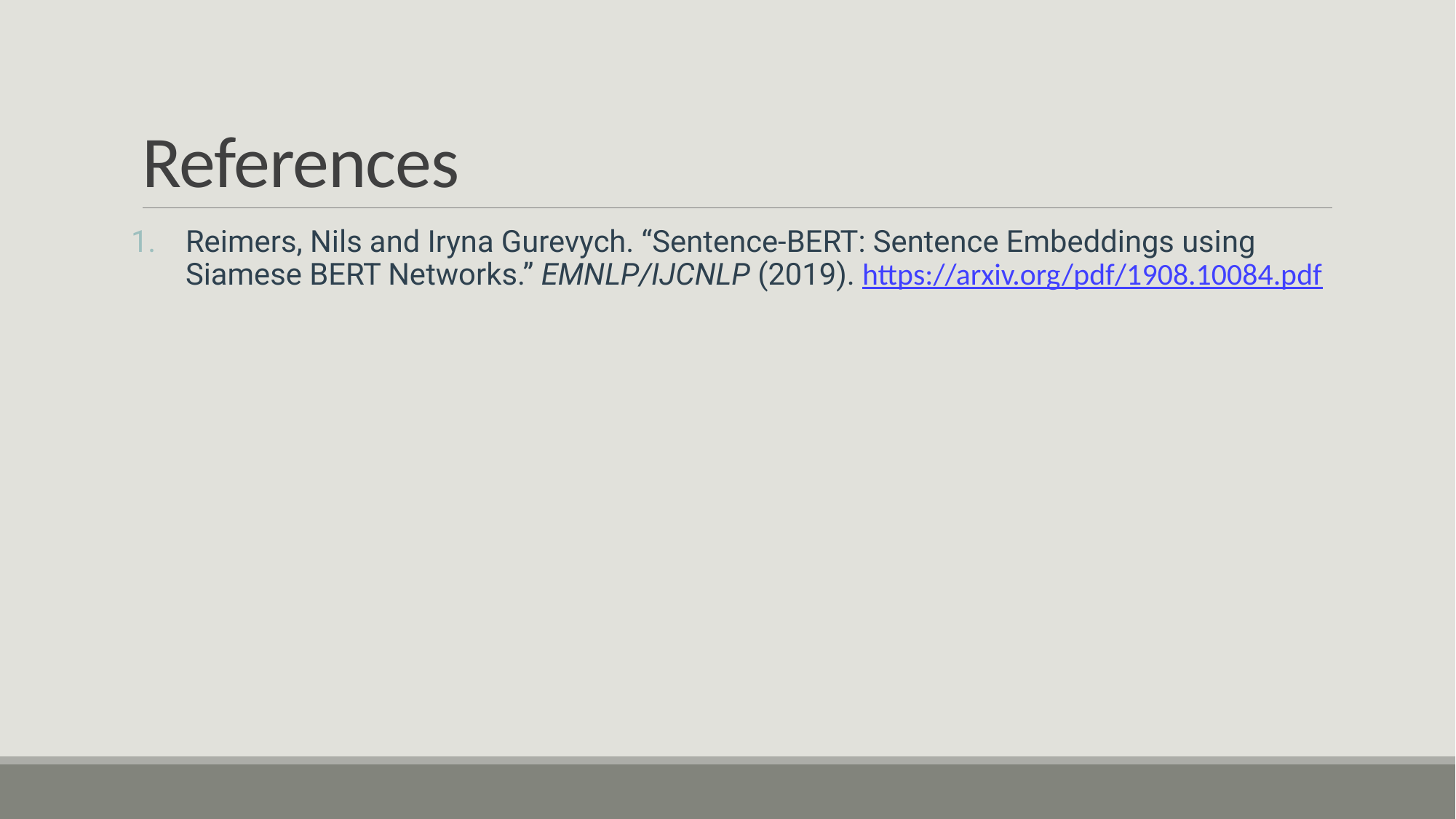

# References
Reimers, Nils and Iryna Gurevych. “Sentence-BERT: Sentence Embeddings using Siamese BERT Networks.” EMNLP/IJCNLP (2019). https://arxiv.org/pdf/1908.10084.pdf